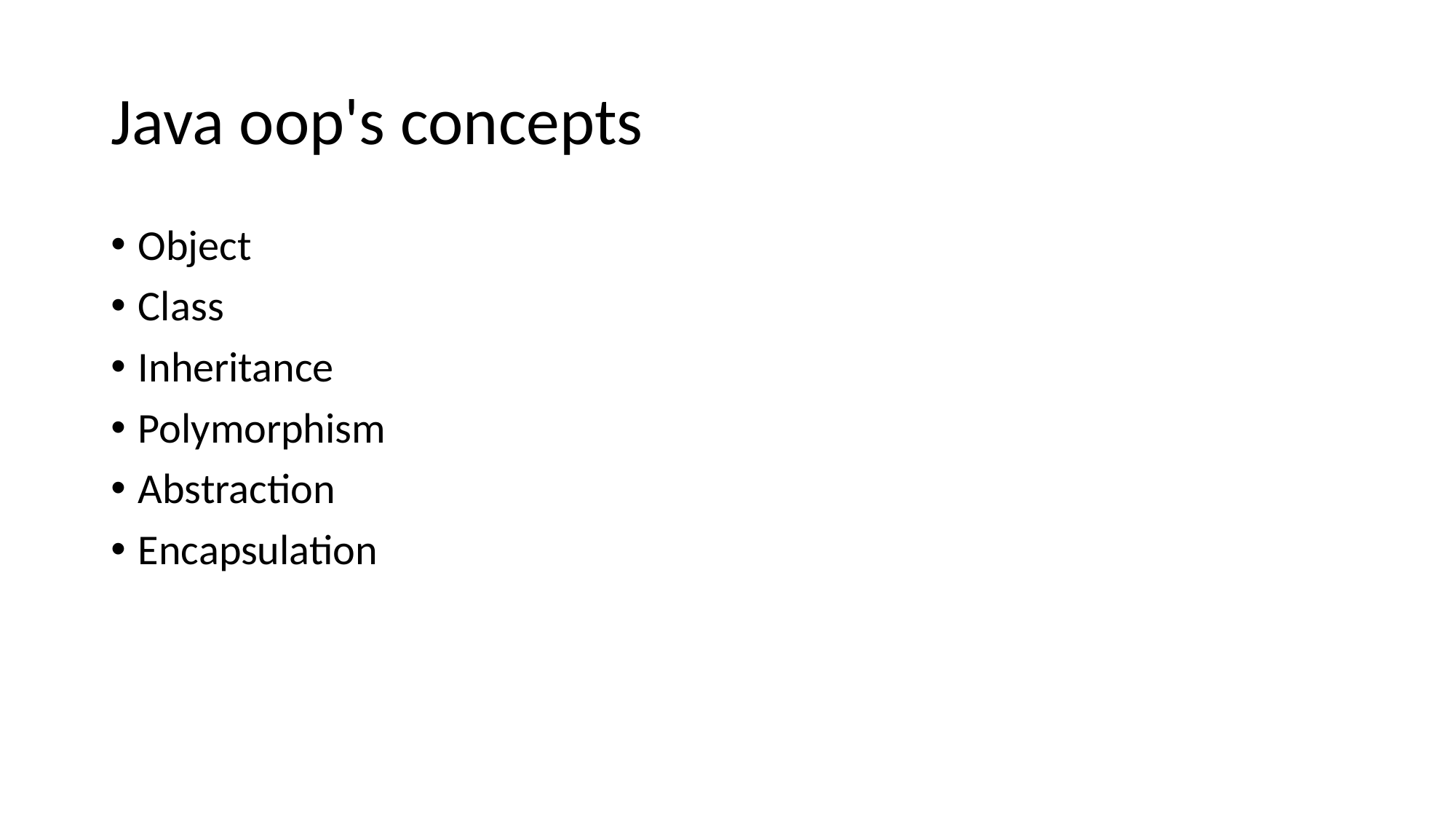

# Java oop's concepts
Object
Class
Inheritance
Polymorphism
Abstraction
Encapsulation